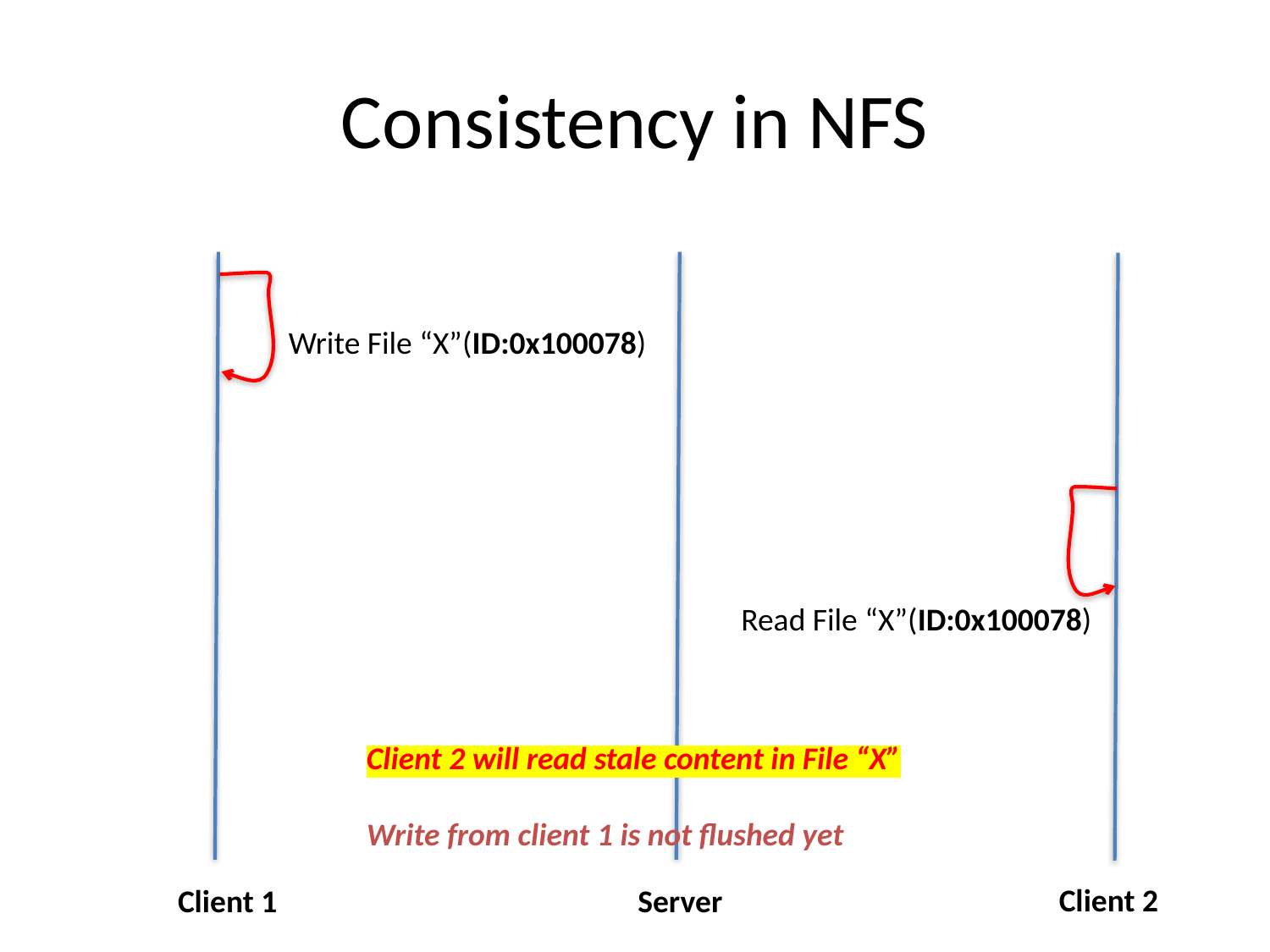

# Consistency in NFS

Write File “X”(ID:0x100078)

Read File “X”(ID:0x100078)
Client 2 will read stale content in File “X”

Write from client 1 is not flushed yet
Client 2
Client 1
Server